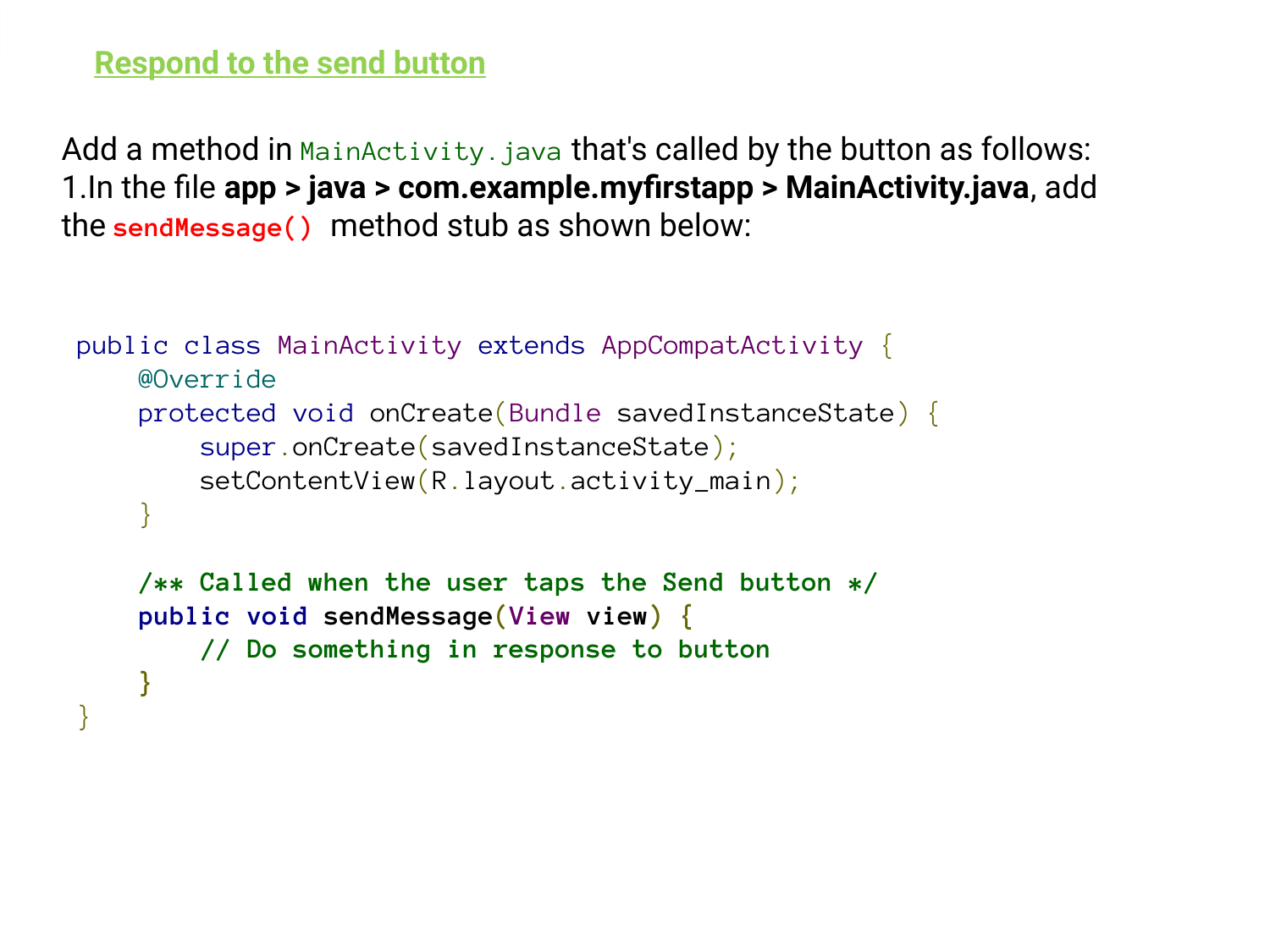

Respond to the send button
Add a method in MainActivity.java that's called by the button as follows:
In the file app > java > com.example.myfirstapp > MainActivity.java, add the sendMessage() method stub as shown below:

public class MainActivity extends AppCompatActivity {
    @Override
    protected void onCreate(Bundle savedInstanceState) {
        super.onCreate(savedInstanceState);
        setContentView(R.layout.activity_main);
    }
    /** Called when the user taps the Send button */
    public void sendMessage(View view) {
        // Do something in response to button
    }
}